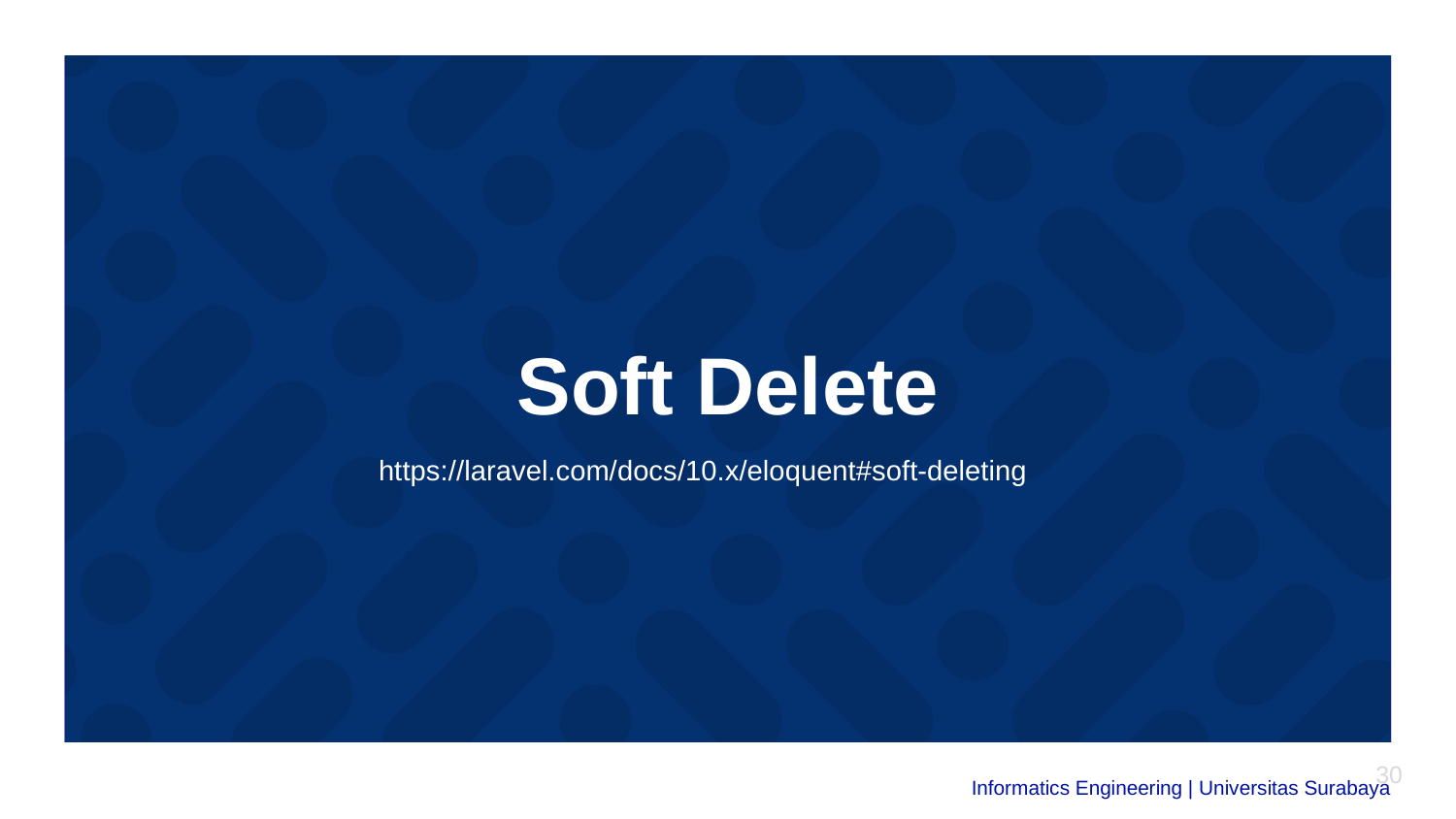

# Soft Delete
https://laravel.com/docs/10.x/eloquent#soft-deleting
30
Informatics Engineering | Universitas Surabaya